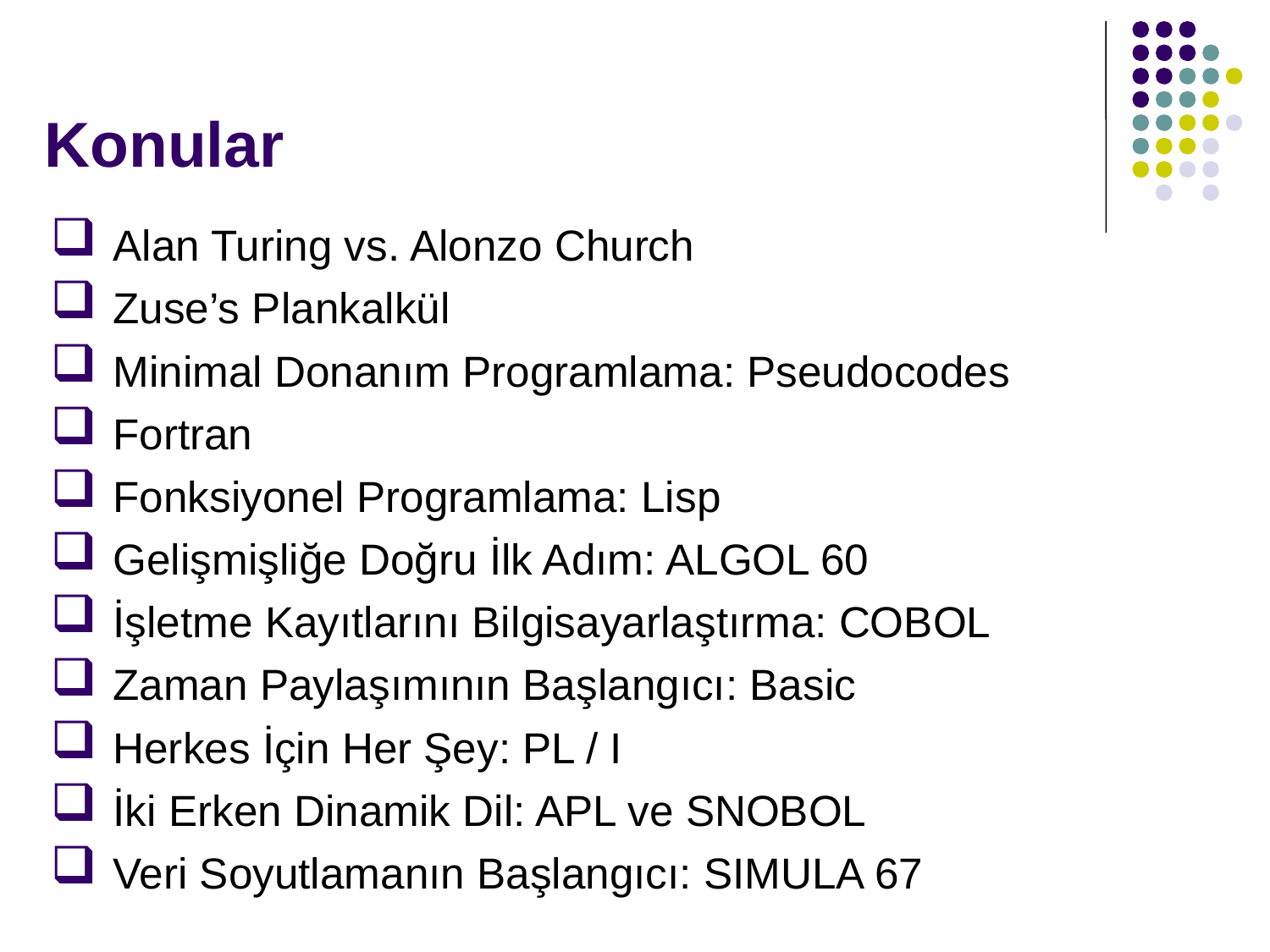

# Konular
Alan Turing vs. Alonzo Church
Zuse’s Plankalkül
Minimal Donanım Programlama: Pseudocodes
Fortran
Fonksiyonel Programlama: Lisp
Gelişmişliğe Doğru İlk Adım: ALGOL 60
İşletme Kayıtlarını Bilgisayarlaştırma: COBOL
Zaman Paylaşımının Başlangıcı: Basic
Herkes İçin Her Şey: PL / I
İki Erken Dinamik Dil: APL ve SNOBOL
Veri Soyutlamanın Başlangıcı: SIMULA 67